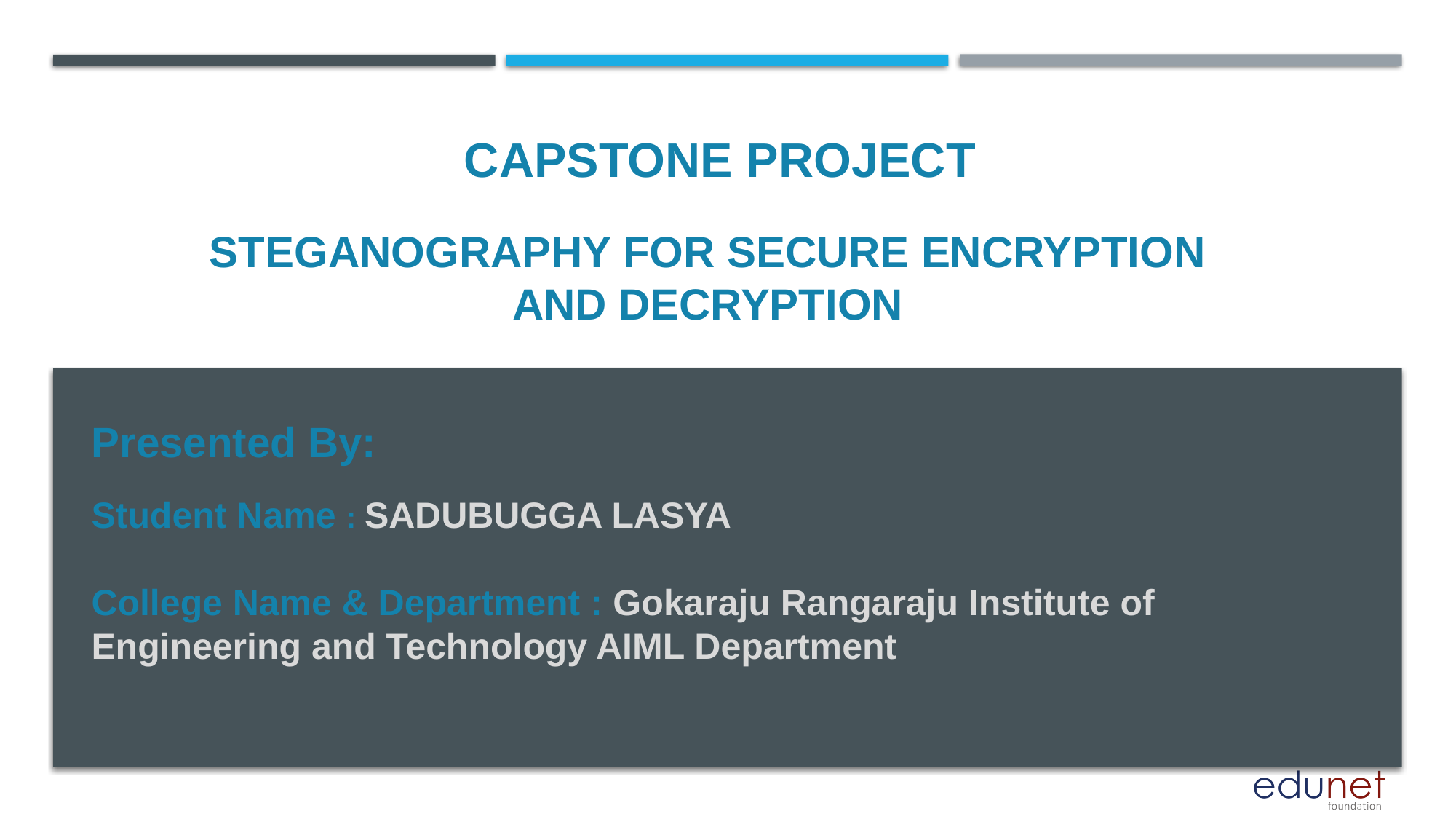

CAPSTONE PROJECT
# Steganography for Secure Encryption and Decryption
Presented By:

Student Name : SADUBUGGA LASYA

College Name & Department : Gokaraju Rangaraju Institute of      Engineering and Technology AIML Department